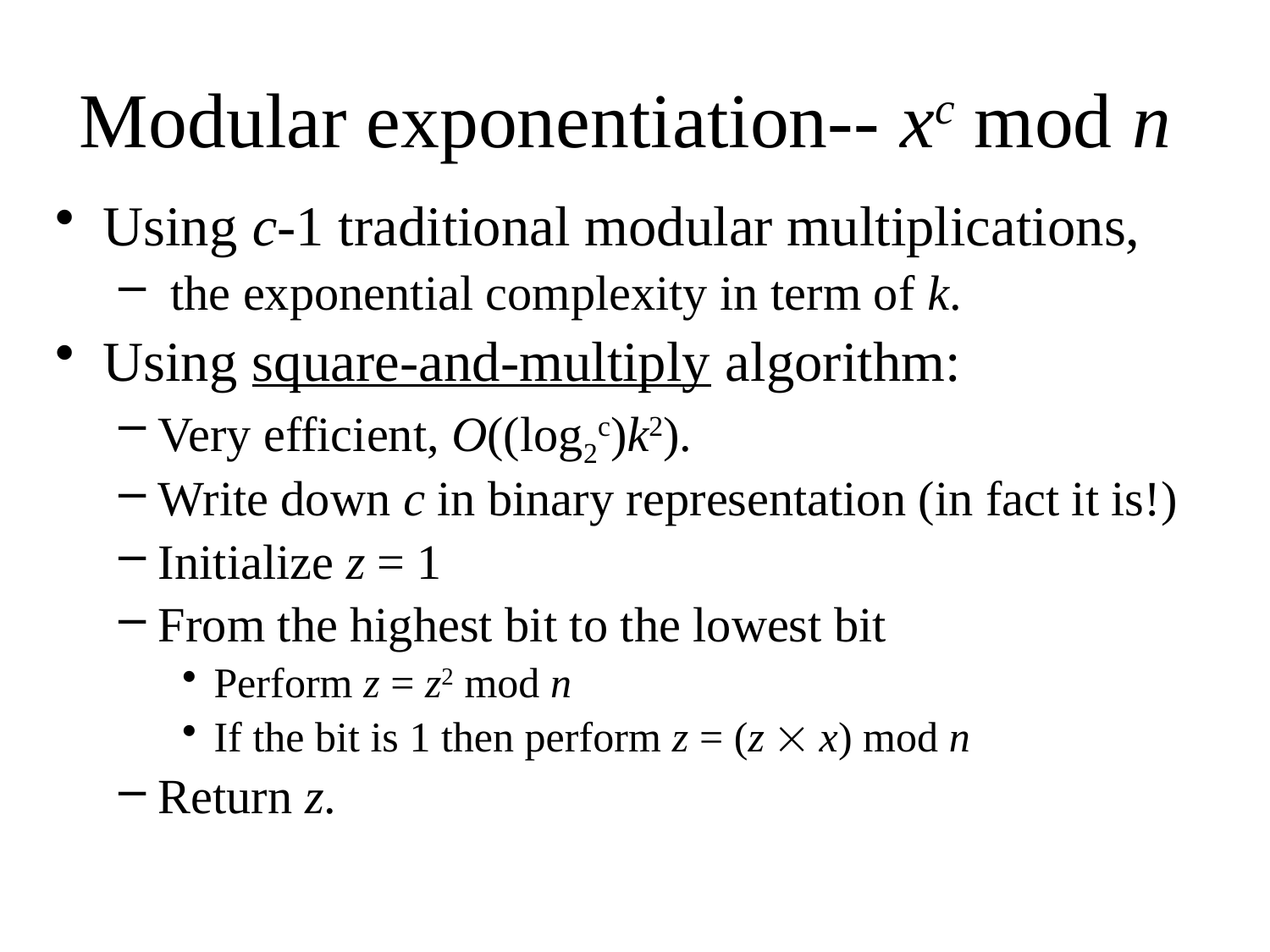

# Modular exponentiation-- xc mod n
Using c-1 traditional modular multiplications,
 the exponential complexity in term of k.
Using square-and-multiply algorithm:
Very efficient, O((log2c)k2).
Write down c in binary representation (in fact it is!)
Initialize z = 1
From the highest bit to the lowest bit
Perform z = z2 mod n
If the bit is 1 then perform z = (z × x) mod n
Return z.